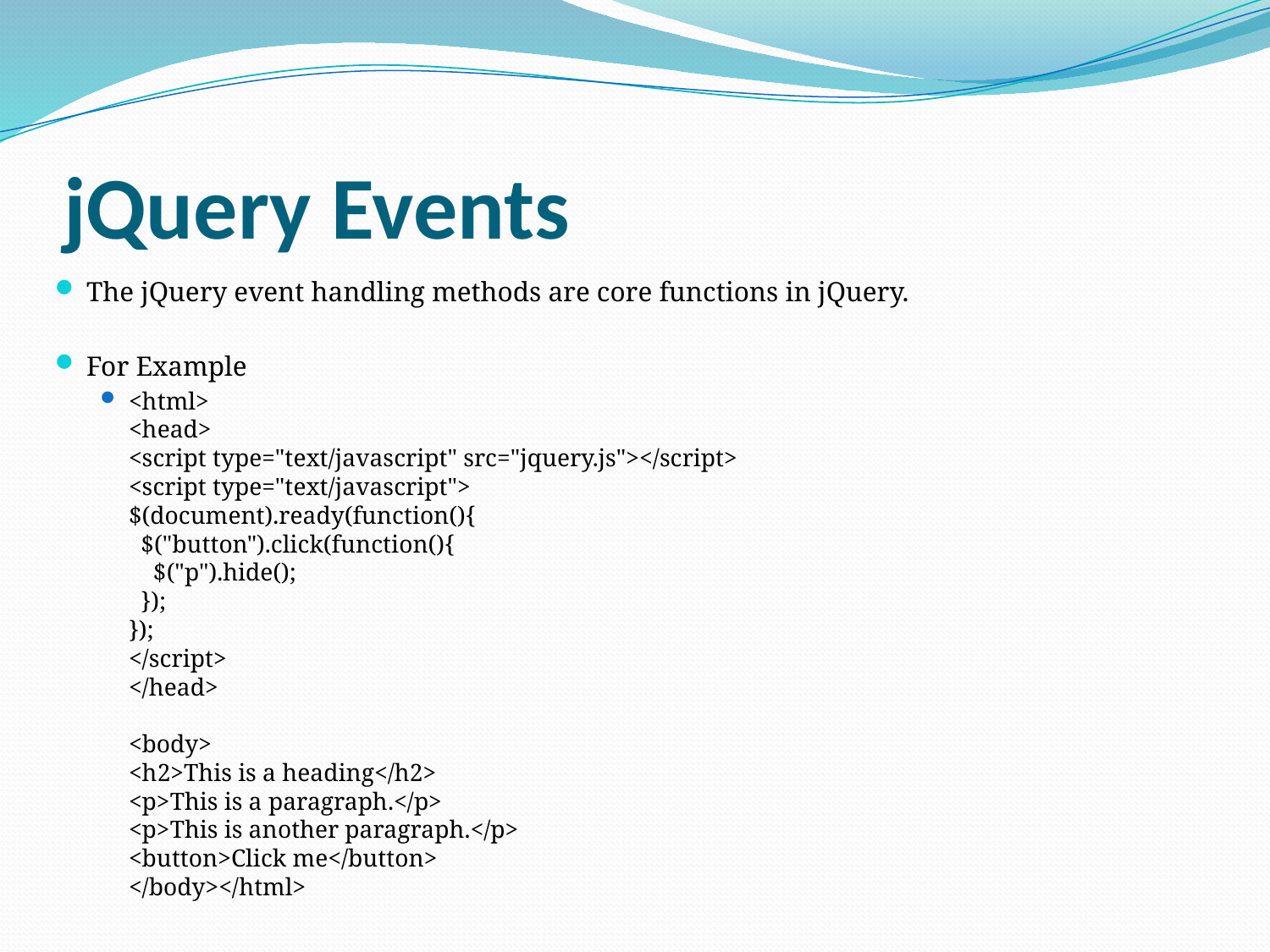

# jQuery Events
The jQuery event handling methods are core functions in jQuery.

For Example
<html>
<head>
<script type="text/javascript" src="jquery.js"></script>
<script type="text/javascript">
$(document).ready(function(){
  $("button").click(function(){
    $("p").hide();
  });
});
</script>
</head>
<body>
<h2>This is a heading</h2>
<p>This is a paragraph.</p>
<p>This is another paragraph.</p>
<button>Click me</button>
</body></html>